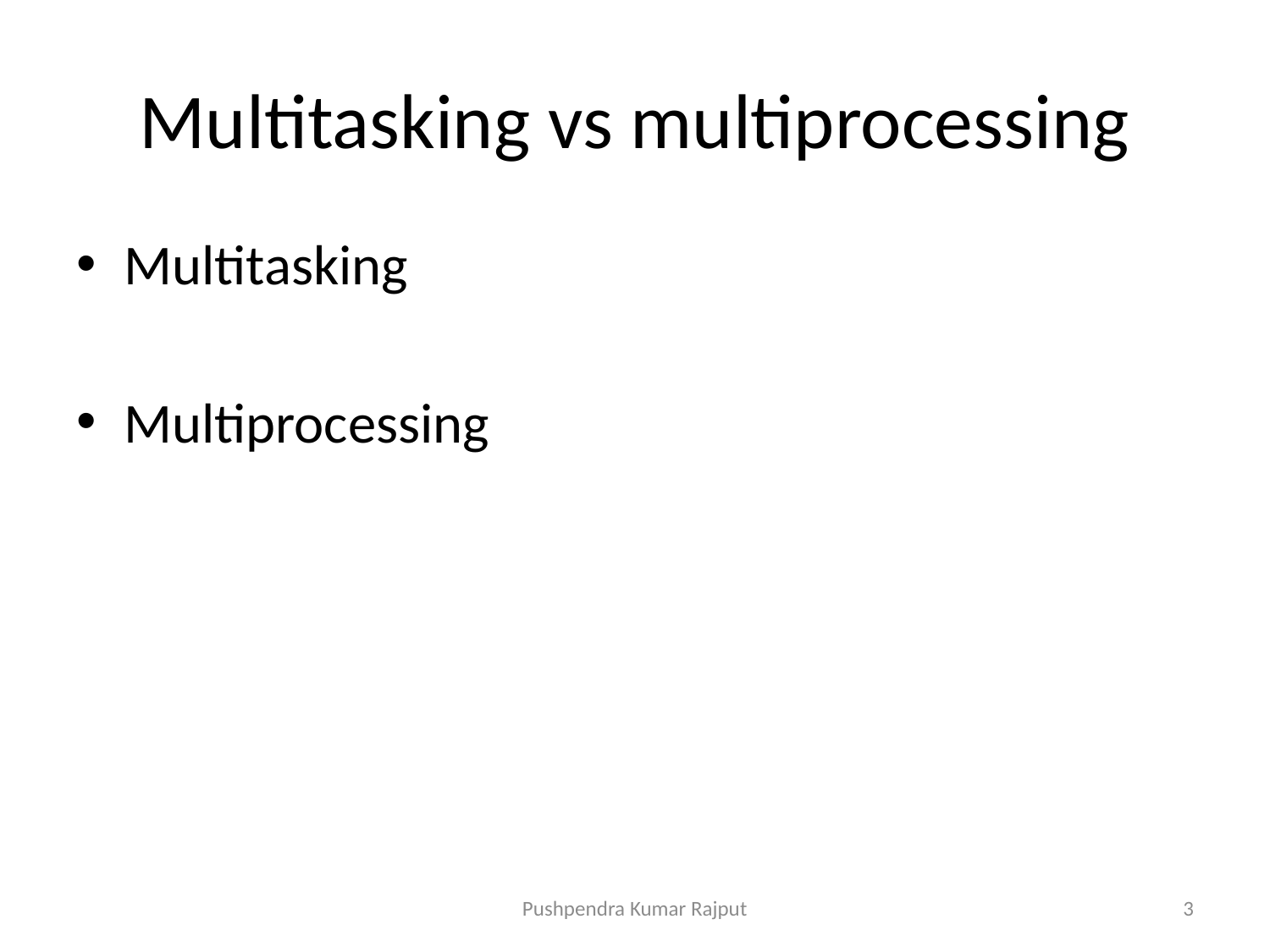

# Multitasking vs multiprocessing
Multitasking

Multiprocessing
Pushpendra Kumar Rajput
3